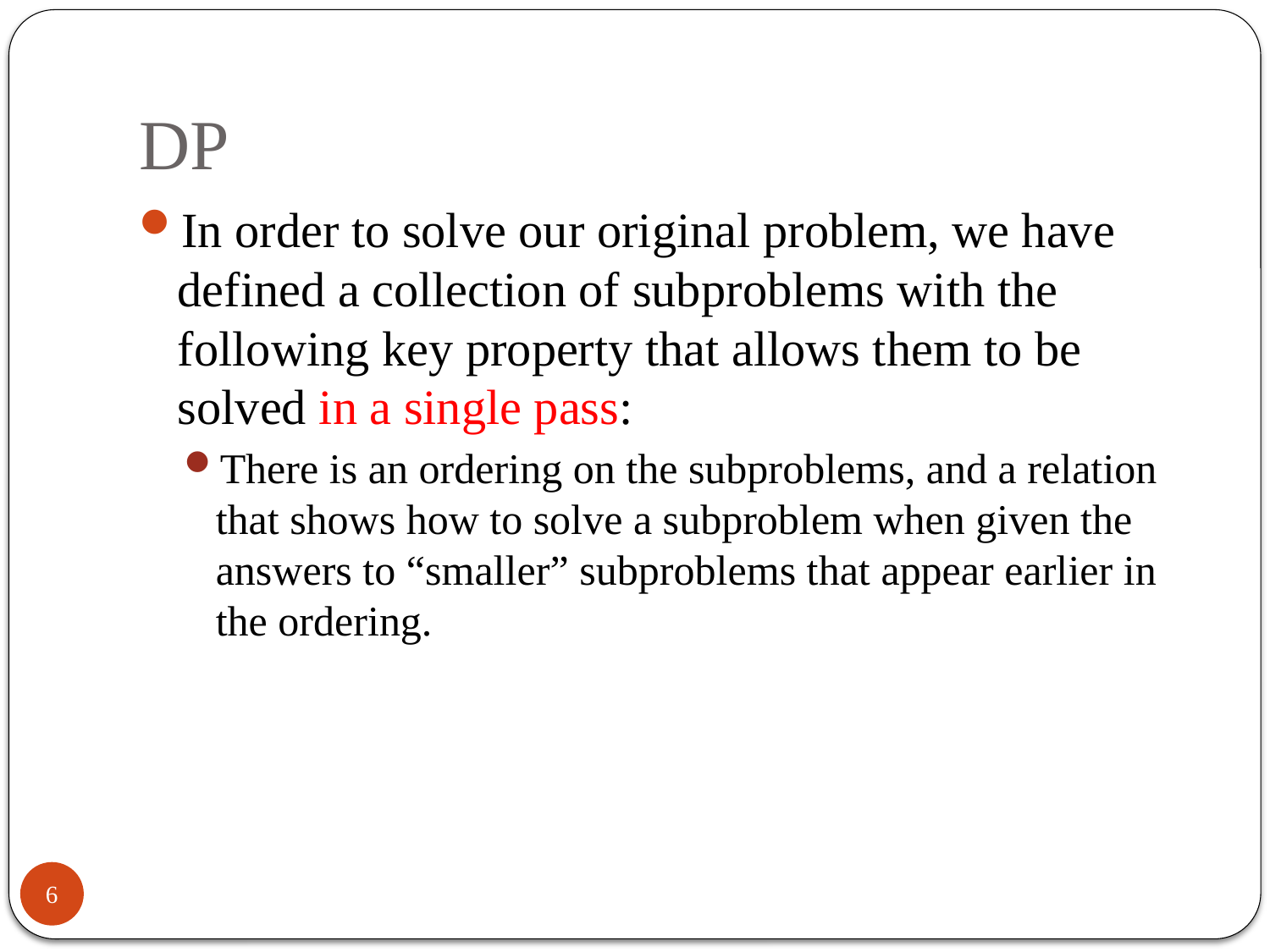

# DP
In order to solve our original problem, we have defined a collection of subproblems with the following key property that allows them to be solved in a single pass:
There is an ordering on the subproblems, and a relation that shows how to solve a subproblem when given the answers to “smaller” subproblems that appear earlier in the ordering.

6